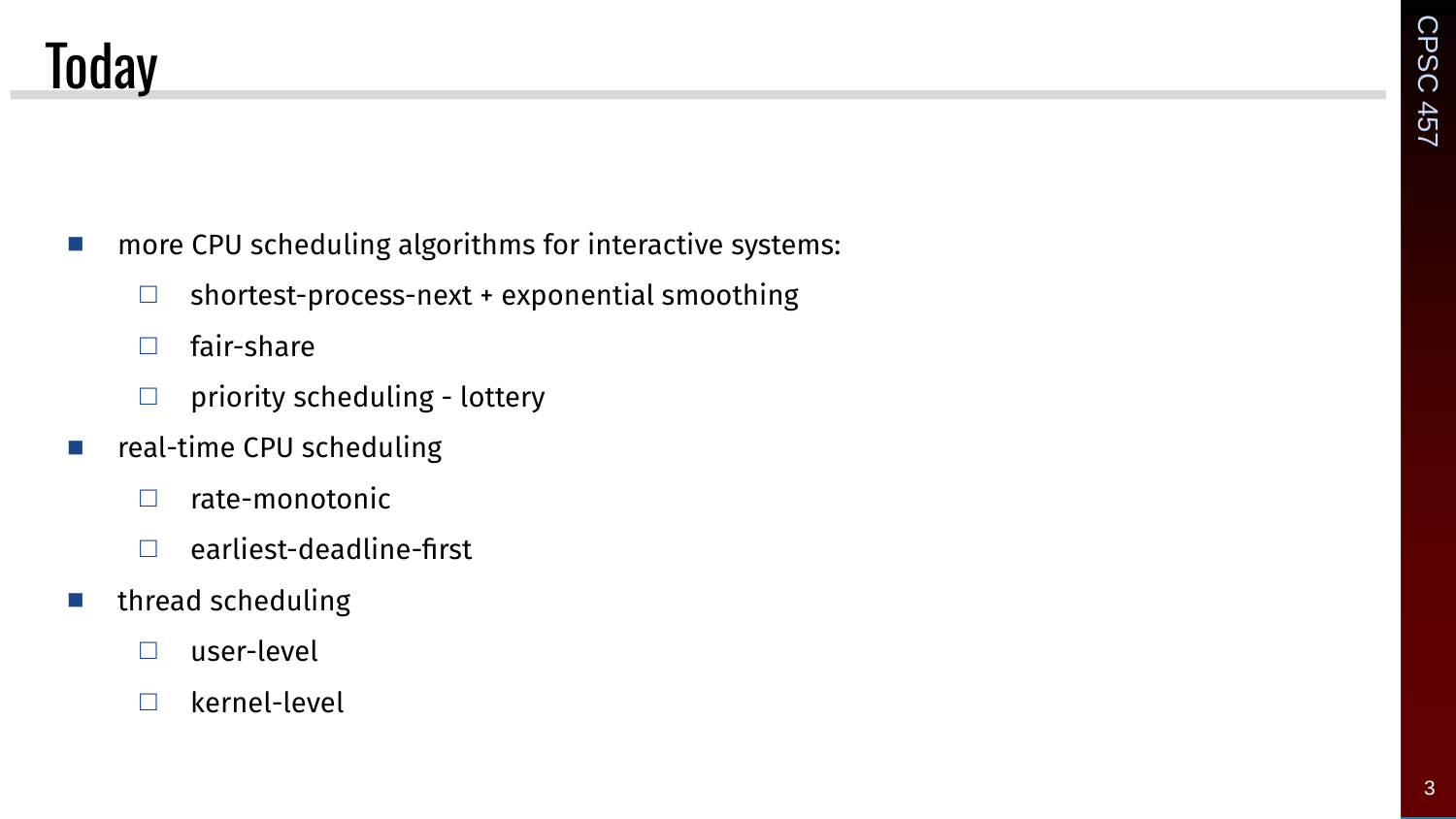

# Today
more CPU scheduling algorithms for interactive systems:
shortest-process-next + exponential smoothing
fair-share
priority scheduling - lottery
real-time CPU scheduling
rate-monotonic
earliest-deadline-first
thread scheduling
user-level
kernel-level